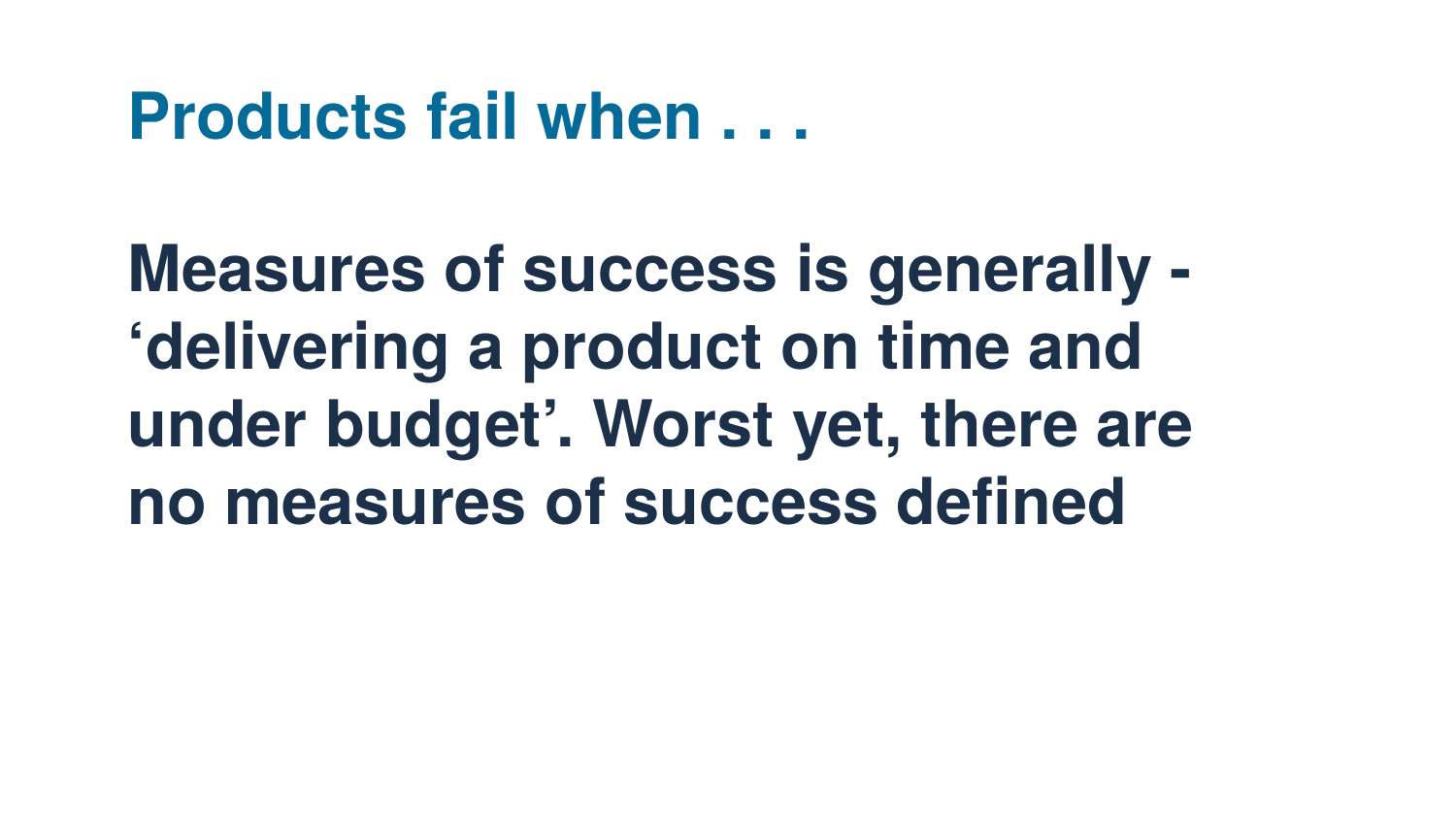

Products fail when . . .
# Measures of success is generally - ‘delivering a product on time and under budget’. Worst yet, there are no measures of success defined